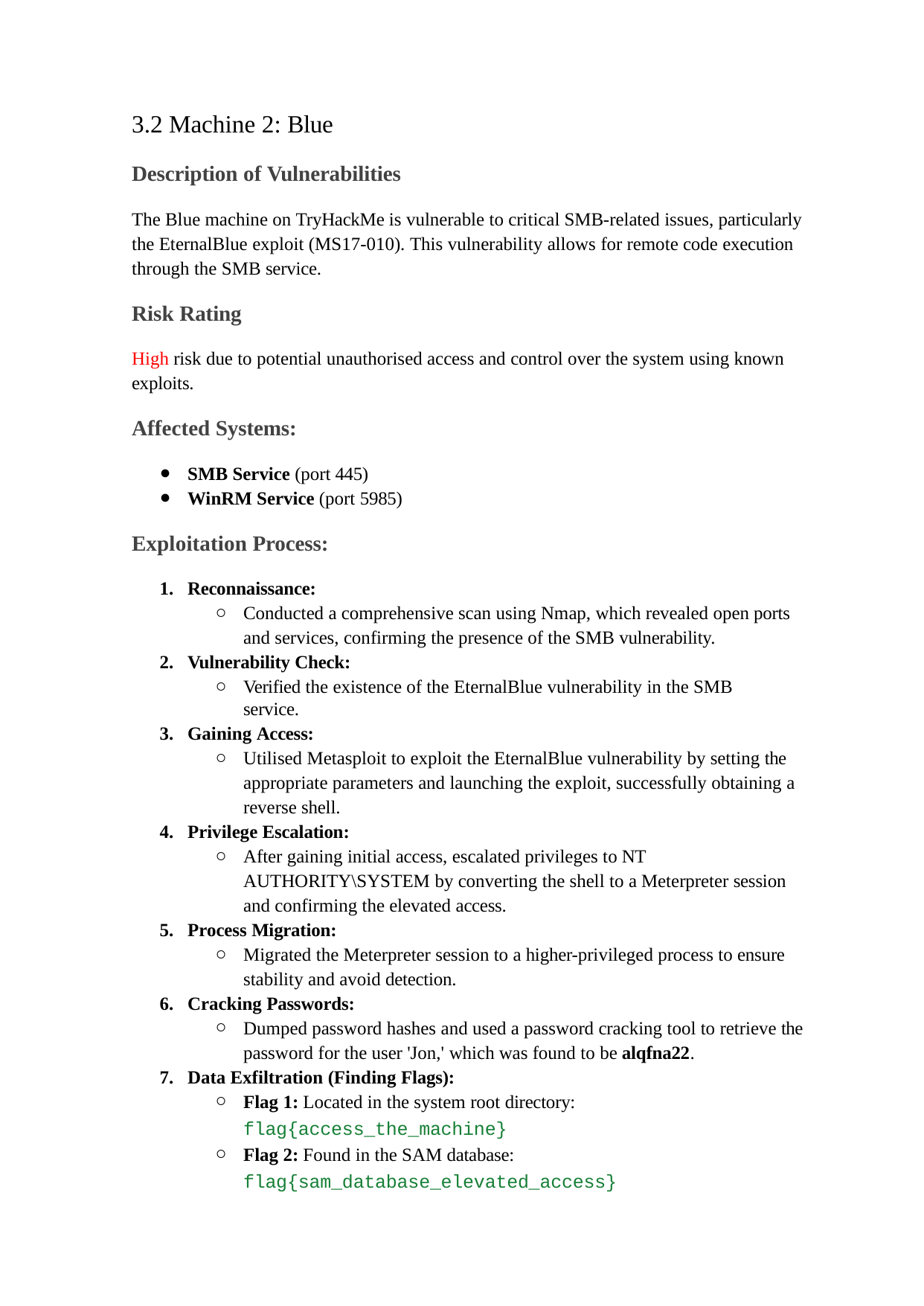

3.2 Machine 2: Blue
Description of Vulnerabilities
The Blue machine on TryHackMe is vulnerable to critical SMB-related issues, particularly the EternalBlue exploit (MS17-010). This vulnerability allows for remote code execution through the SMB service.
Risk Rating
High risk due to potential unauthorised access and control over the system using known exploits.
Affected Systems:
SMB Service (port 445)
WinRM Service (port 5985)
Exploitation Process:
Reconnaissance:
Conducted a comprehensive scan using Nmap, which revealed open ports and services, confirming the presence of the SMB vulnerability.
Vulnerability Check:
Verified the existence of the EternalBlue vulnerability in the SMB service.
Gaining Access:
Utilised Metasploit to exploit the EternalBlue vulnerability by setting the appropriate parameters and launching the exploit, successfully obtaining a reverse shell.
Privilege Escalation:
After gaining initial access, escalated privileges to NT
AUTHORITY\SYSTEM by converting the shell to a Meterpreter session and confirming the elevated access.
Process Migration:
Migrated the Meterpreter session to a higher-privileged process to ensure stability and avoid detection.
Cracking Passwords:
Dumped password hashes and used a password cracking tool to retrieve the password for the user 'Jon,' which was found to be alqfna22.
Data Exfiltration (Finding Flags):
Flag 1: Located in the system root directory:
flag{access_the_machine}
Flag 2: Found in the SAM database:
flag{sam_database_elevated_access}